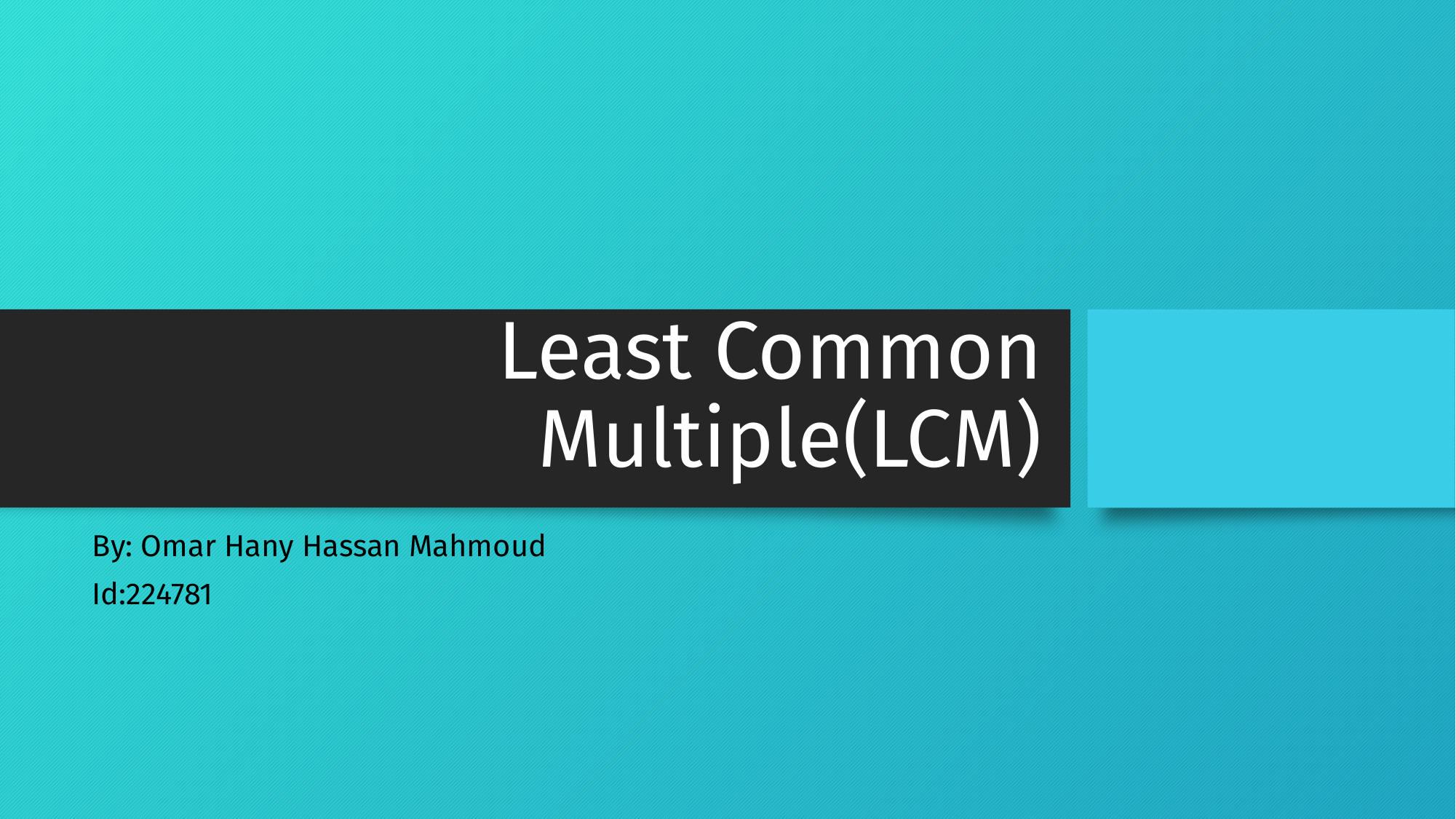

# Least Common Multiple(LCM)
By: Omar Hany Hassan Mahmoud
Id:224781